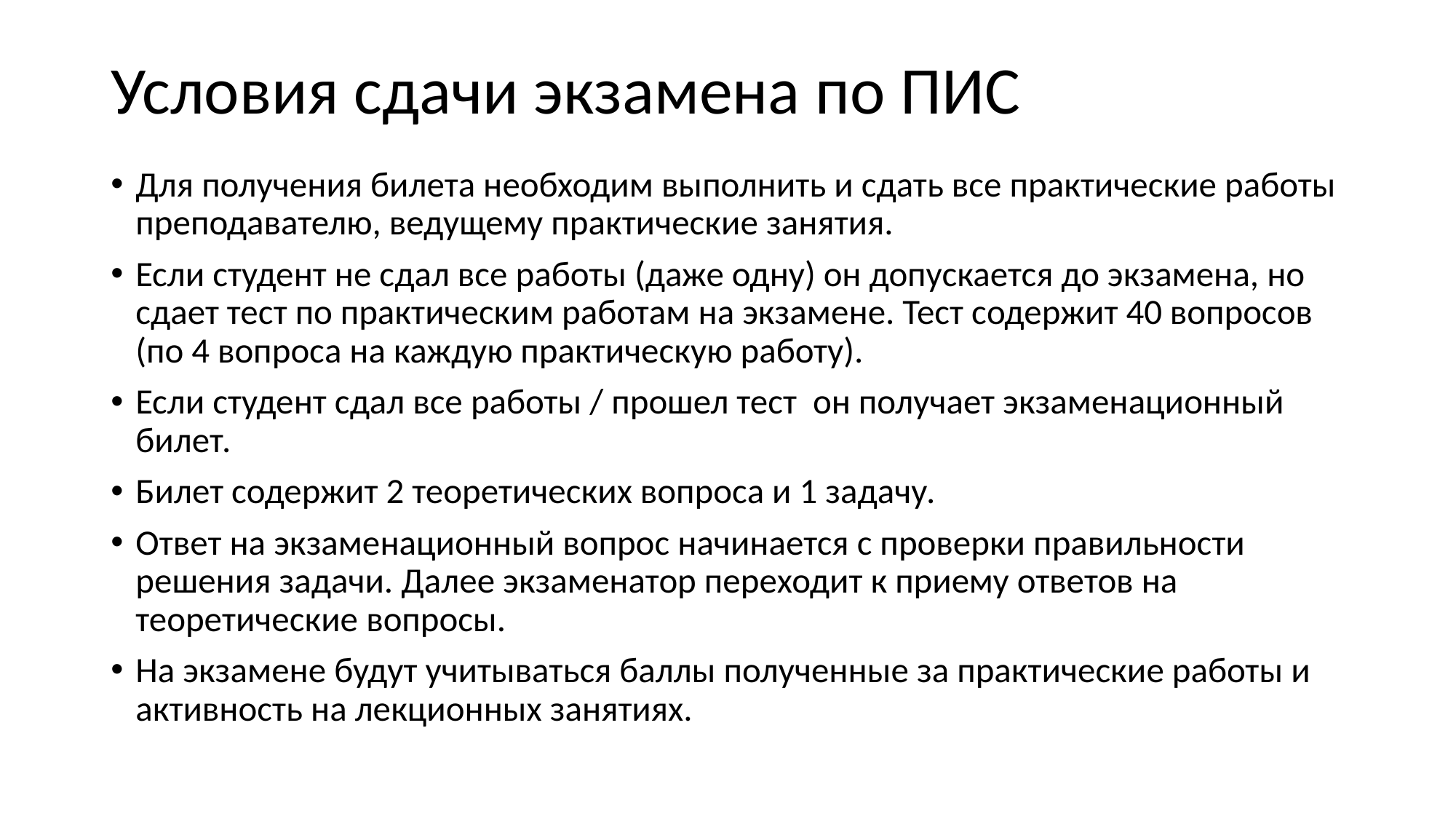

# Условия сдачи экзамена по ПИС
Для получения билета необходим выполнить и сдать все практические работы преподавателю, ведущему практические занятия.
Если студент не сдал все работы (даже одну) он допускается до экзамена, но сдает тест по практическим работам на экзамене. Тест содержит 40 вопросов (по 4 вопроса на каждую практическую работу).
Если студент сдал все работы / прошел тест  он получает экзаменационный билет.
Билет содержит 2 теоретических вопроса и 1 задачу.
Ответ на экзаменационный вопрос начинается с проверки правильности решения задачи. Далее экзаменатор переходит к приему ответов на теоретические вопросы.
На экзамене будут учитываться баллы полученные за практические работы и активность на лекционных занятиях.